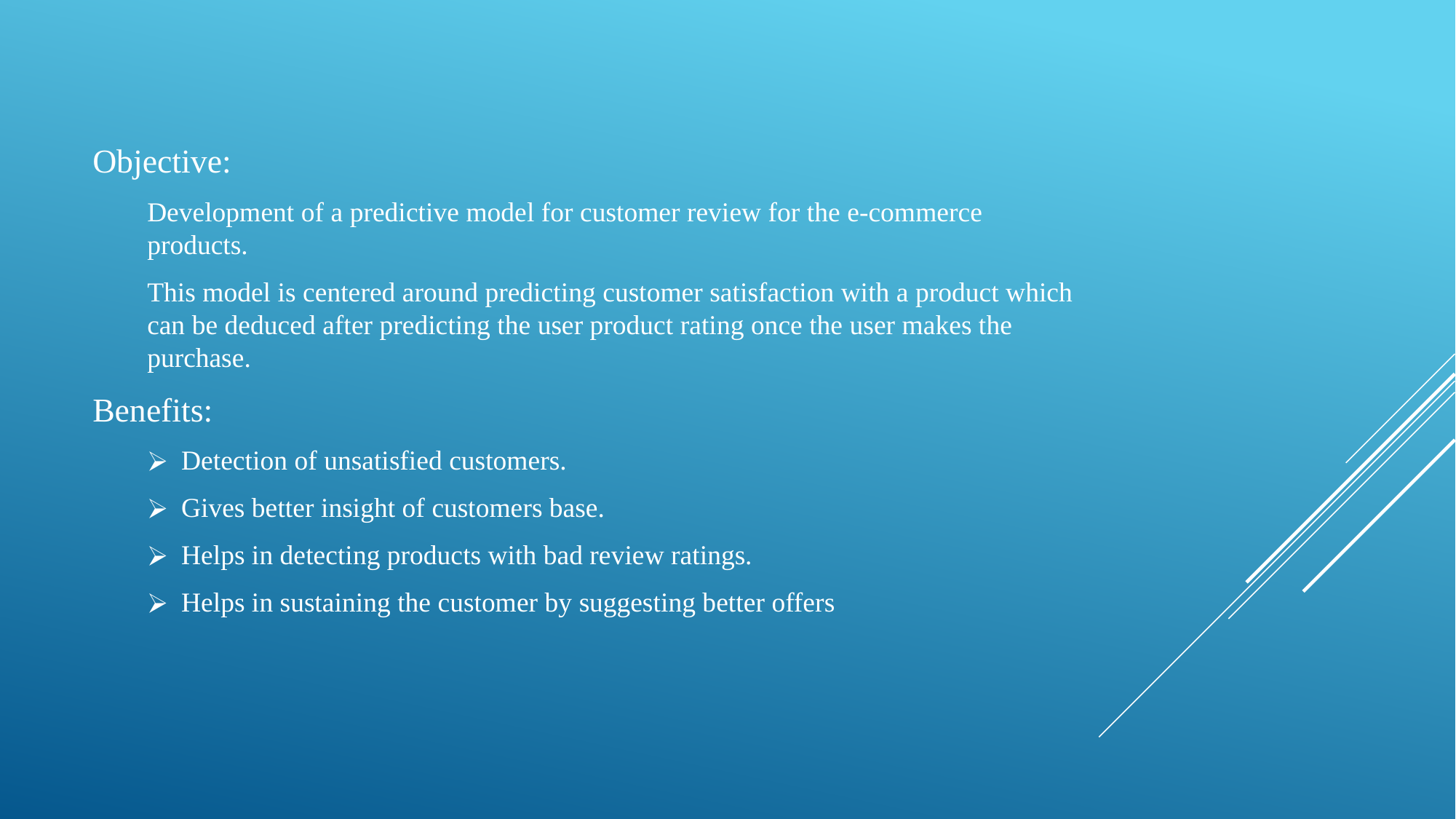

Objective:
Development of a predictive model for customer review for the e-commerce products.
This model is centered around predicting customer satisfaction with a product which can be deduced after predicting the user product rating once the user makes the purchase.
Benefits:
Detection of unsatisfied customers.
Gives better insight of customers base.
Helps in detecting products with bad review ratings.
Helps in sustaining the customer by suggesting better offers